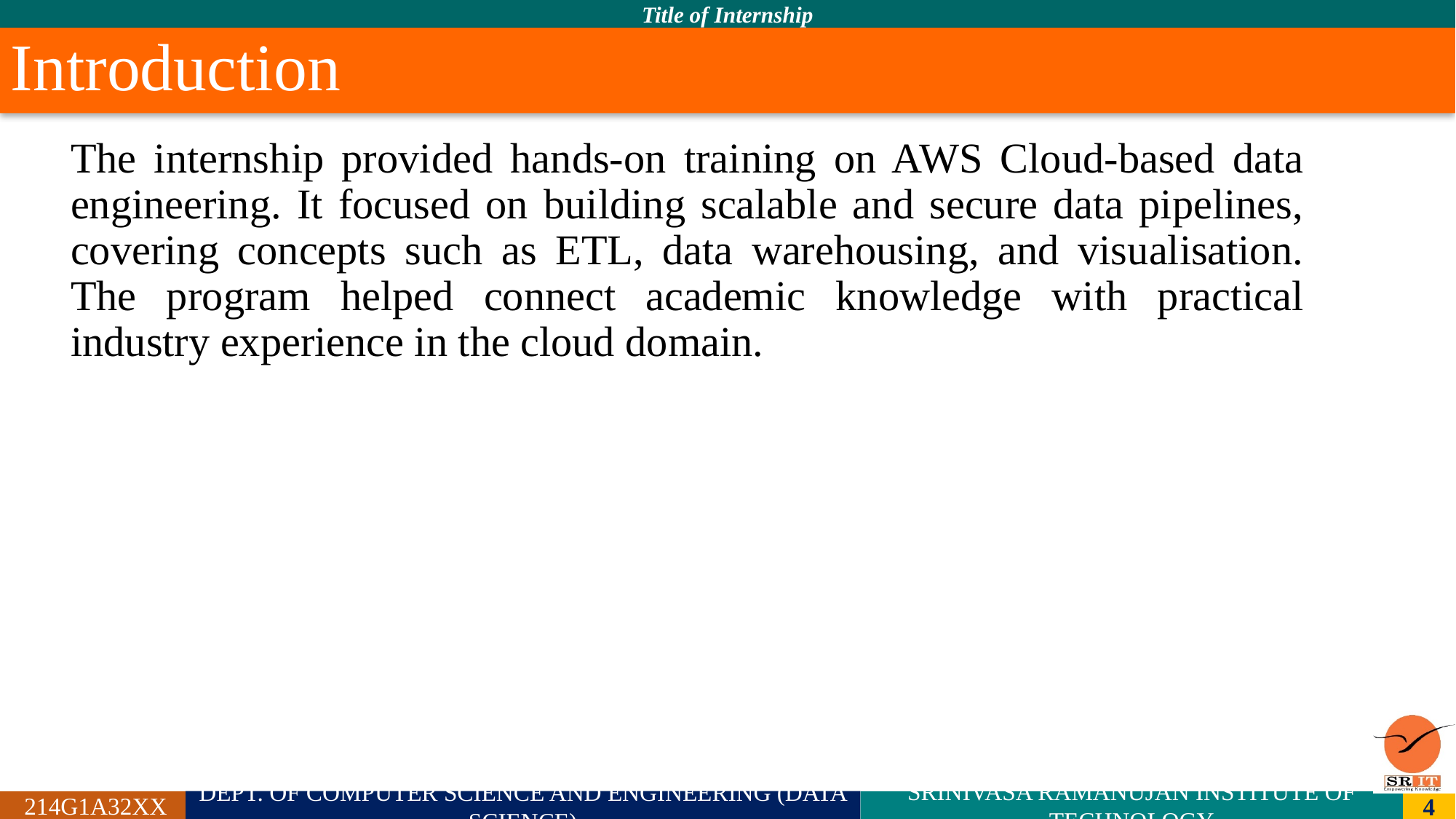

# Introduction
The internship provided hands-on training on AWS Cloud-based data engineering. It focused on building scalable and secure data pipelines, covering concepts such as ETL, data warehousing, and visualisation. The program helped connect academic knowledge with practical industry experience in the cloud domain.